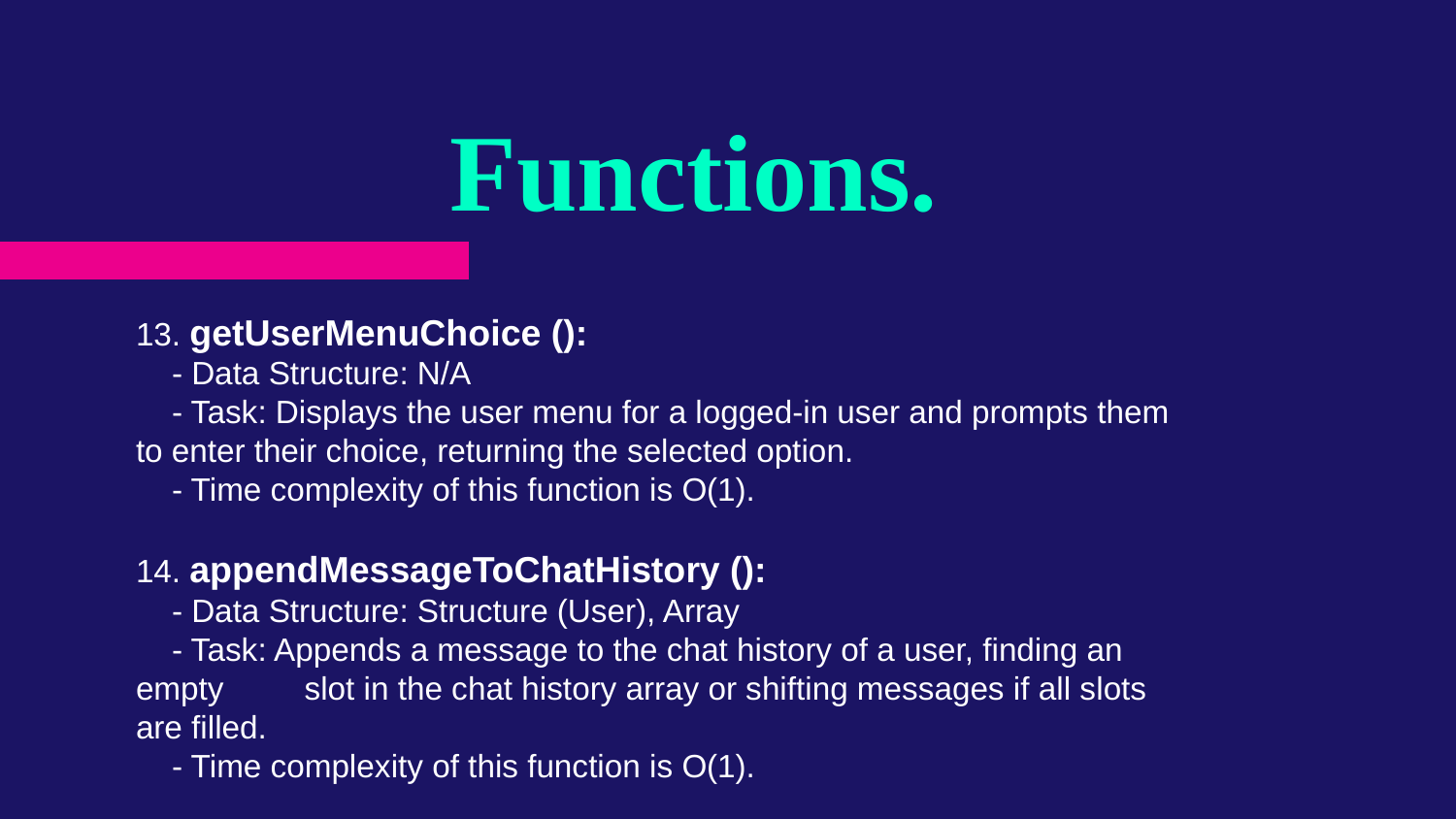

# Functions.
13. getUserMenuChoice ():
    - Data Structure: N/A
    - Task: Displays the user menu for a logged-in user and prompts them to enter their choice, returning the selected option.
    - Time complexity of this function is O(1).

14. appendMessageToChatHistory ():
    - Data Structure: Structure (User), Array
    - Task: Appends a message to the chat history of a user, finding an empty         slot in the chat history array or shifting messages if all slots are filled.
    - Time complexity of this function is O(1).